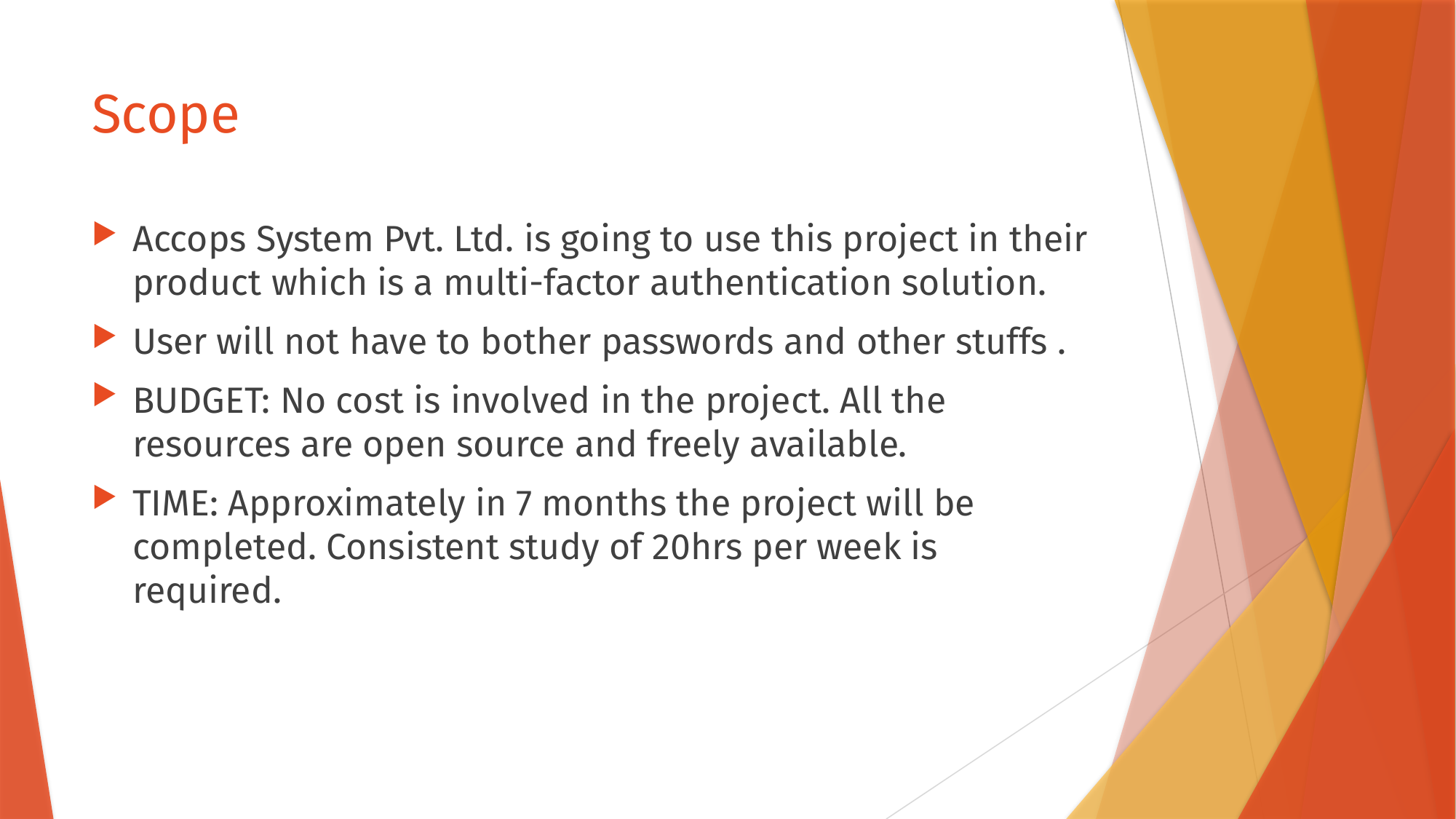

# Scope

Accops System Pvt. Ltd. is going to use this project in their product which is a multi-factor authentication solution.
User will not have to bother passwords and other stuffs .
BUDGET: No cost is involved in the project. All the resources are open source and freely available.
TIME: Approximately in 7 months the project will be completed. Consistent study of 20hrs per week is required.